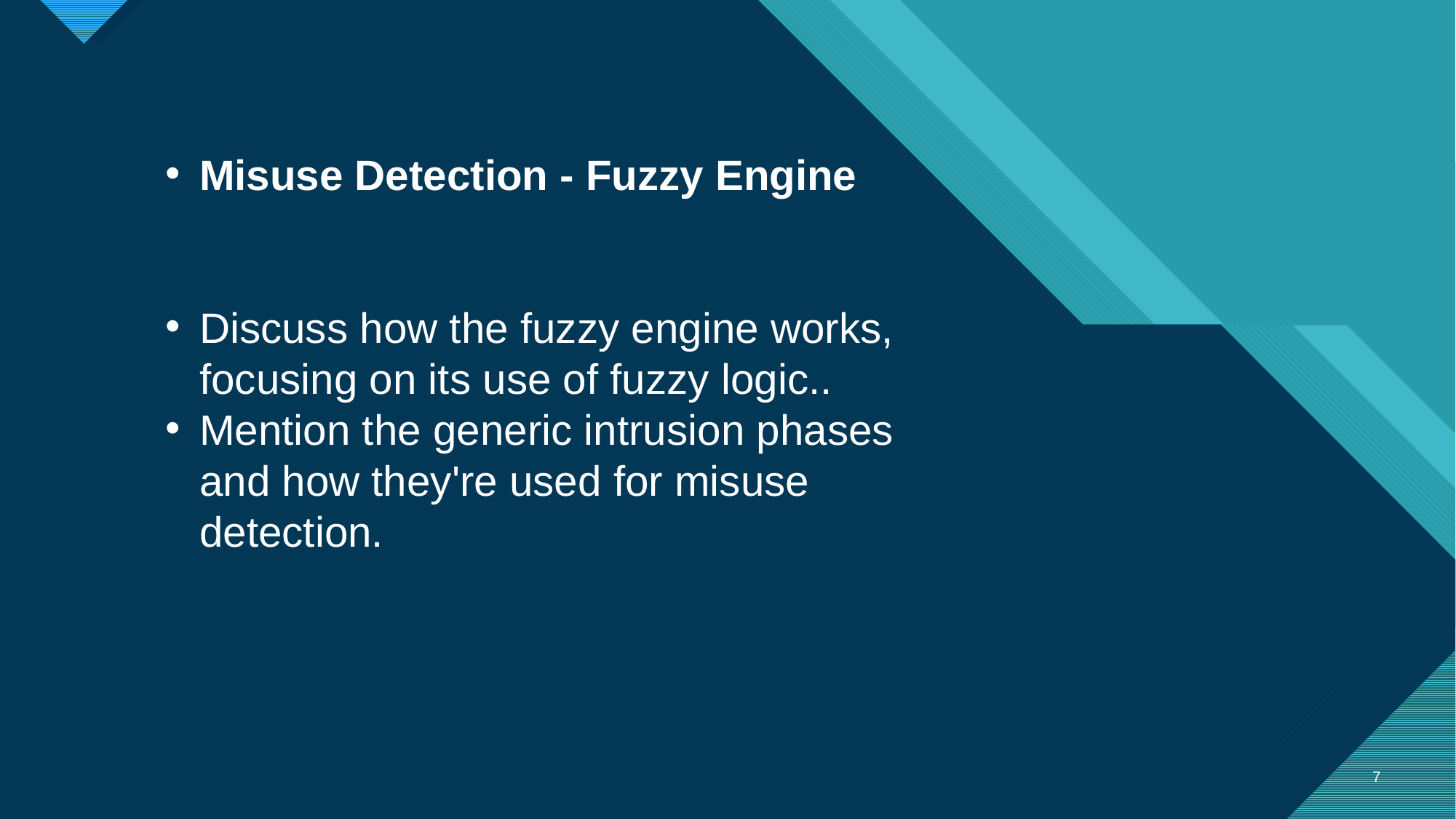

Misuse Detection - Fuzzy Engine

Discuss how the fuzzy engine works, focusing on its use of fuzzy logic..
Mention the generic intrusion phases and how they're used for misuse detection.
7